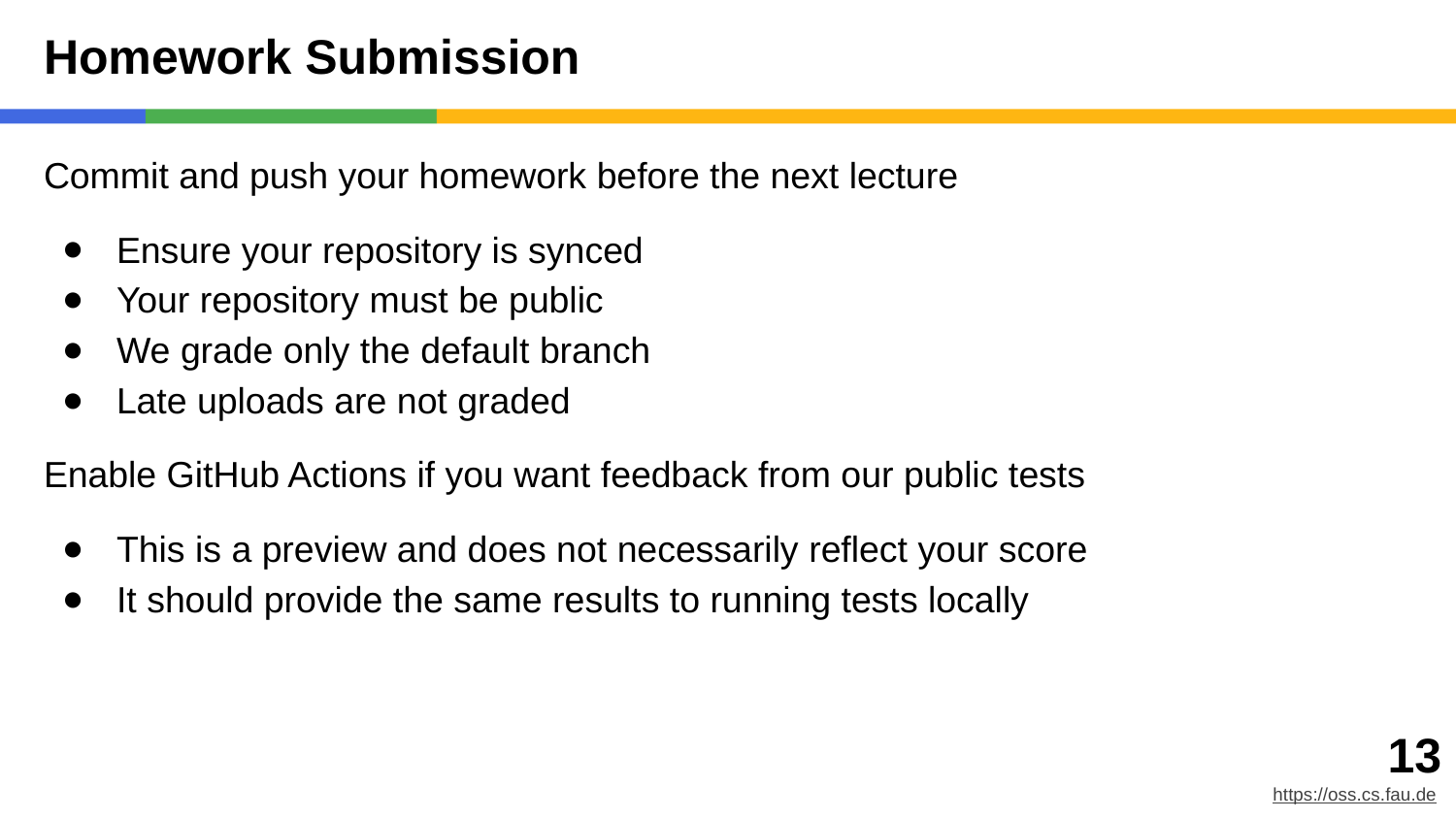

# Homework Submission
Commit and push your homework before the next lecture
Ensure your repository is synced
Your repository must be public
We grade only the default branch
Late uploads are not graded
Enable GitHub Actions if you want feedback from our public tests
This is a preview and does not necessarily reflect your score
It should provide the same results to running tests locally

13
https://oss.cs.fau.de